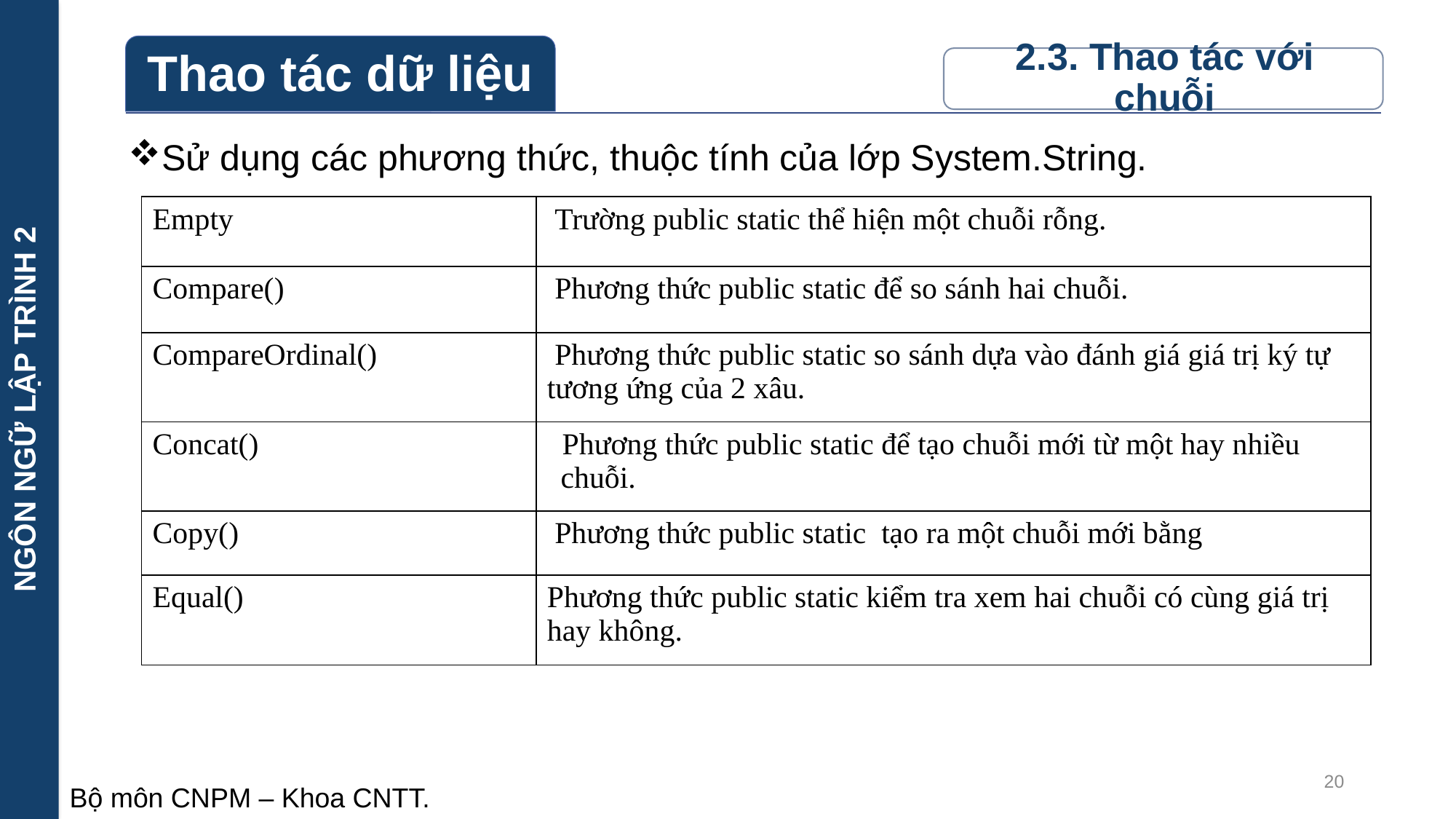

NGÔN NGỮ LẬP TRÌNH 2
Thao tác dữ liệu
2.3. Thao tác với chuỗi
Sử dụng các phương thức, thuộc tính của lớp System.String.

| Empty | Trường public static thể hiện một chuỗi rỗng. |
| --- | --- |
| Compare() | Phương thức public static để so sánh hai chuỗi. |
| CompareOrdinal() | Phương thức public static so sánh dựa vào đánh giá giá trị ký tự tương ứng của 2 xâu. |
| Concat() | Phương thức public static để tạo chuỗi mới từ một hay nhiều chuỗi. |
| Copy() | Phương thức public static tạo ra một chuỗi mới bằng |
| Equal() | Phương thức public static kiểm tra xem hai chuỗi có cùng giá trị hay không. |
20
Bộ môn CNPM – Khoa CNTT.